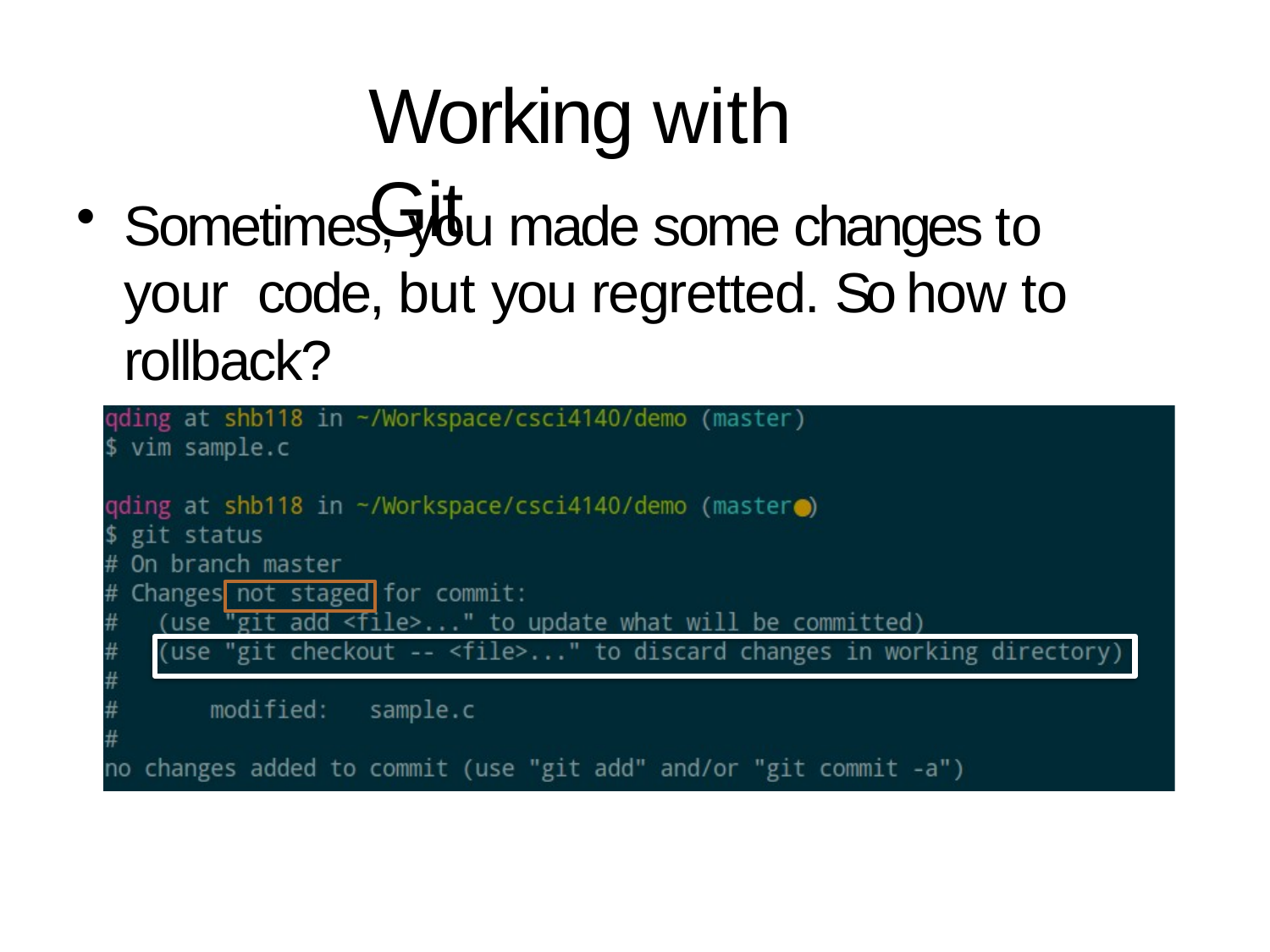

# Working with Git
Sometimes, you made some changes to your  code, but you regretted. So how to rollback?
– Case 1: the changed is unstaged